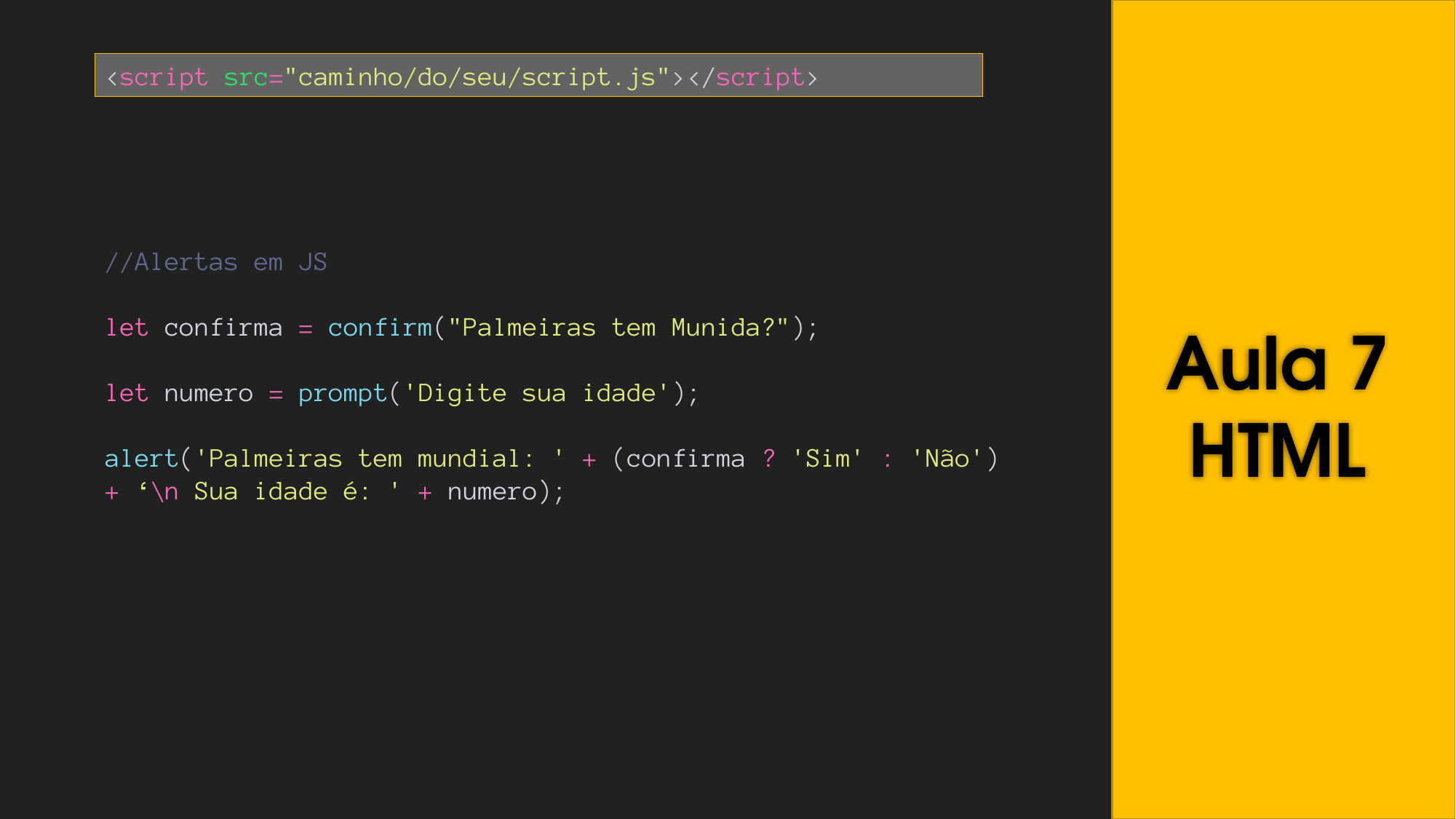

<script src="caminho/do/seu/script.js"></script>
//Alertas em JS
let confirma = confirm("Palmeiras tem Munida?");
let numero = prompt('Digite sua idade');
alert('Palmeiras tem mundial: ' + (confirma ? 'Sim' : 'Não') + ‘\n Sua idade é: ' + numero);
# Aula 7 HTML